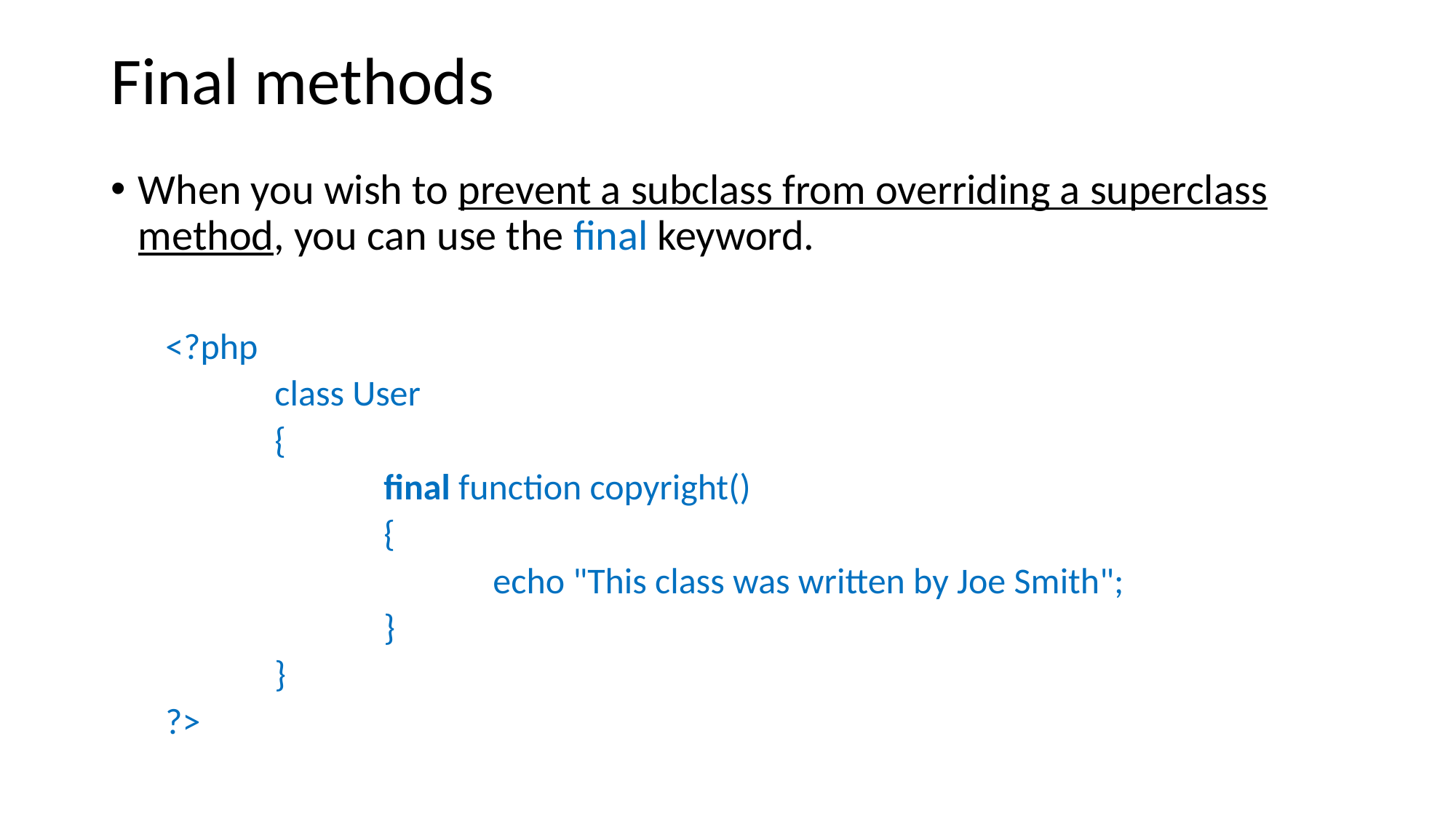

# Final methods
When you wish to prevent a subclass from overriding a superclass method, you can use the final keyword.

<?php
	class User
	{
		final function copyright()
		{
			echo "This class was written by Joe Smith";
		}
	}
?>